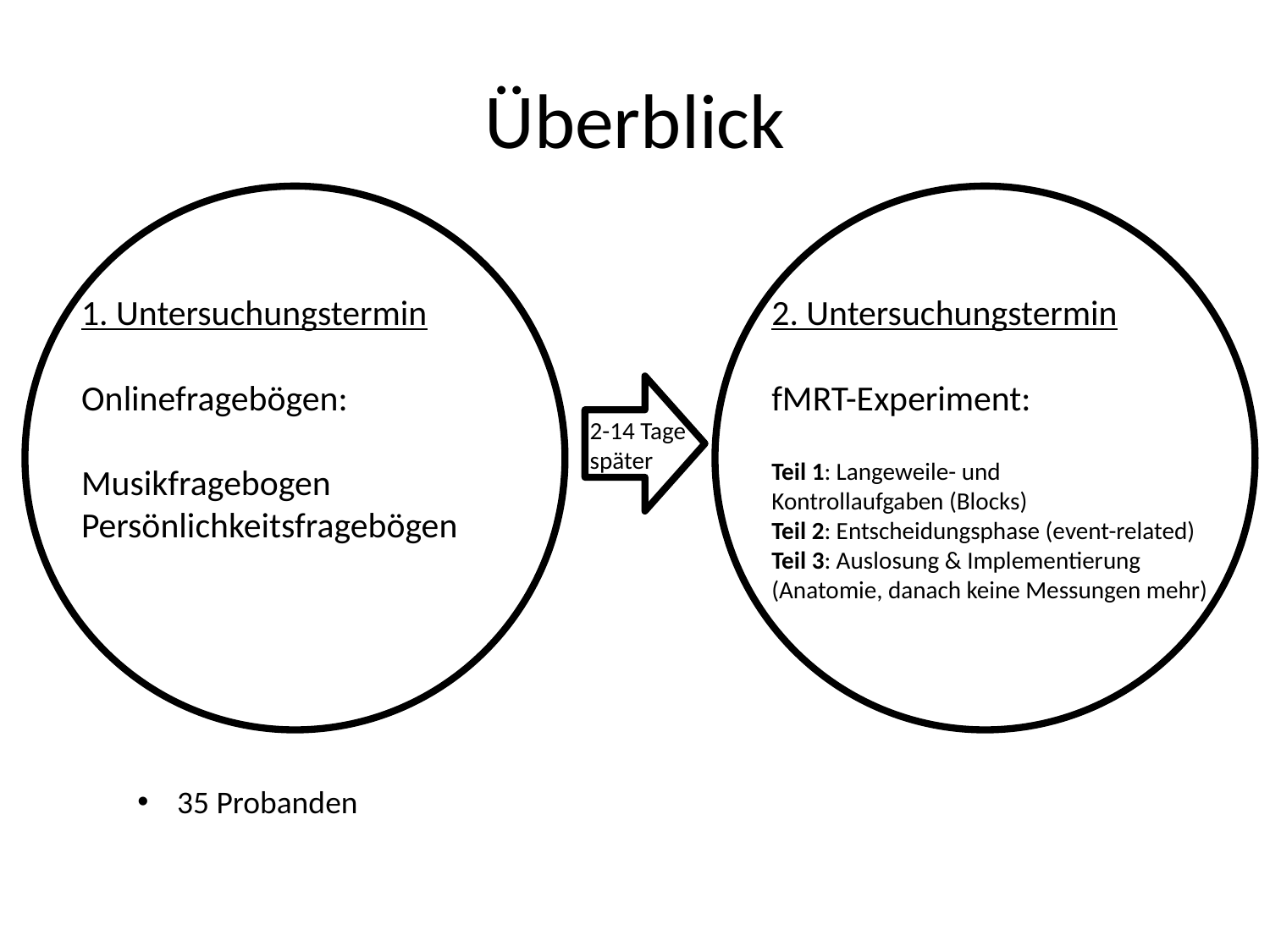

# Überblick

1. Untersuchungstermin

Onlinefragebögen:

Musikfragebogen
Persönlichkeitsfragebögen
2. Untersuchungstermin

fMRT-Experiment:

Teil 1: Langeweile- und
Kontrollaufgaben (Blocks)
Teil 2: Entscheidungsphase (event-related)
Teil 3: Auslosung & Implementierung
(Anatomie, danach keine Messungen mehr)

2-14 Tage später
35 Probanden